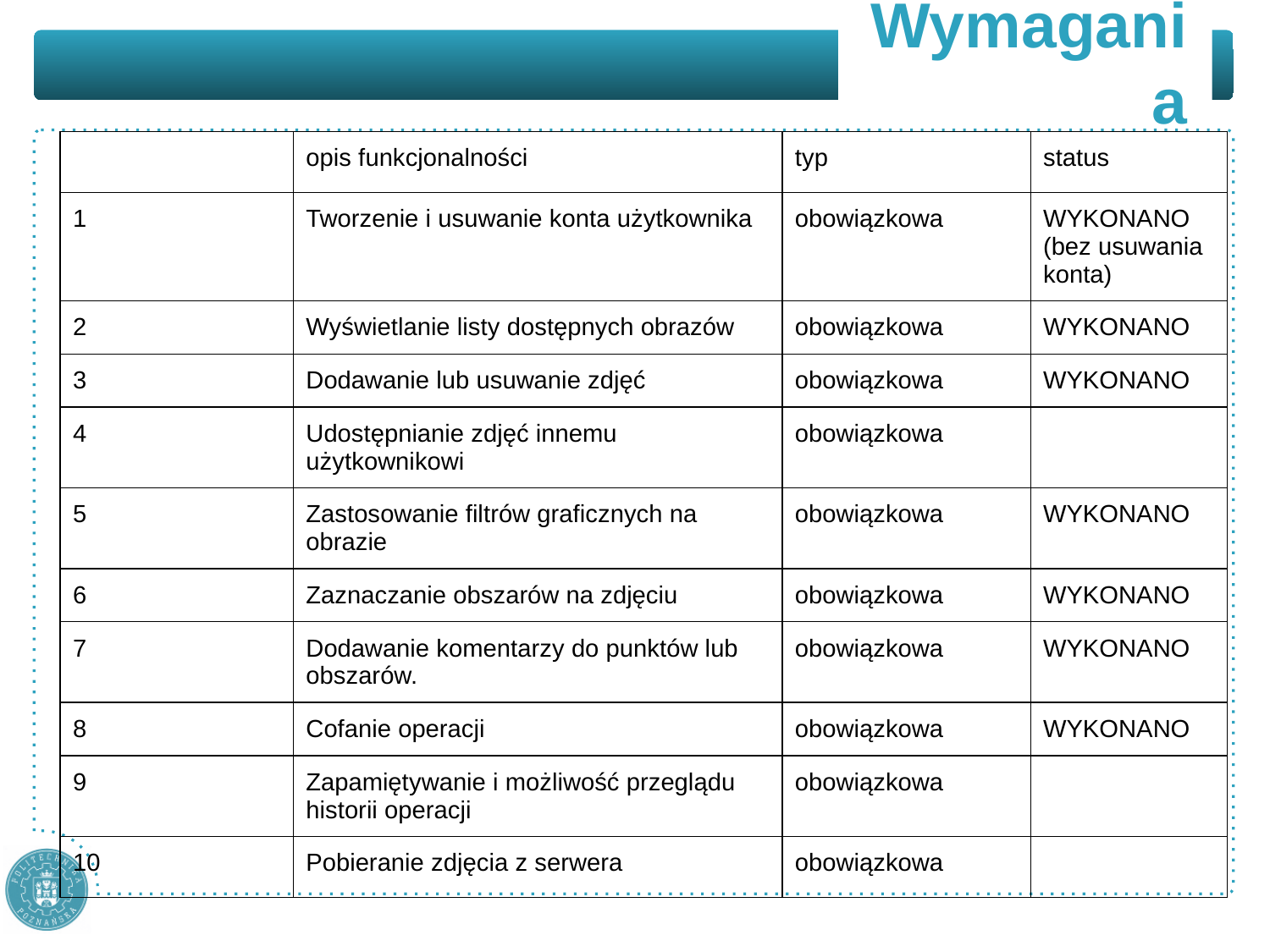

|  | opis funkcjonalności | typ | status |
| --- | --- | --- | --- |
| 1 | Tworzenie i usuwanie konta użytkownika | obowiązkowa | WYKONANO (bez usuwania konta) |
| 2 | Wyświetlanie listy dostępnych obrazów | obowiązkowa | WYKONANO |
| 3 | Dodawanie lub usuwanie zdjęć | obowiązkowa | WYKONANO |
| 4 | Udostępnianie zdjęć innemu użytkownikowi | obowiązkowa |  |
| 5 | Zastosowanie filtrów graficznych na obrazie | obowiązkowa | WYKONANO |
| 6 | Zaznaczanie obszarów na zdjęciu | obowiązkowa | WYKONANO |
| 7 | Dodawanie komentarzy do punktów lub obszarów. | obowiązkowa | WYKONANO |
| 8 | Cofanie operacji | obowiązkowa | WYKONANO |
| 9 | Zapamiętywanie i możliwość przeglądu historii operacji | obowiązkowa |  |
| 10 | Pobieranie zdjęcia z serwera | obowiązkowa |  |